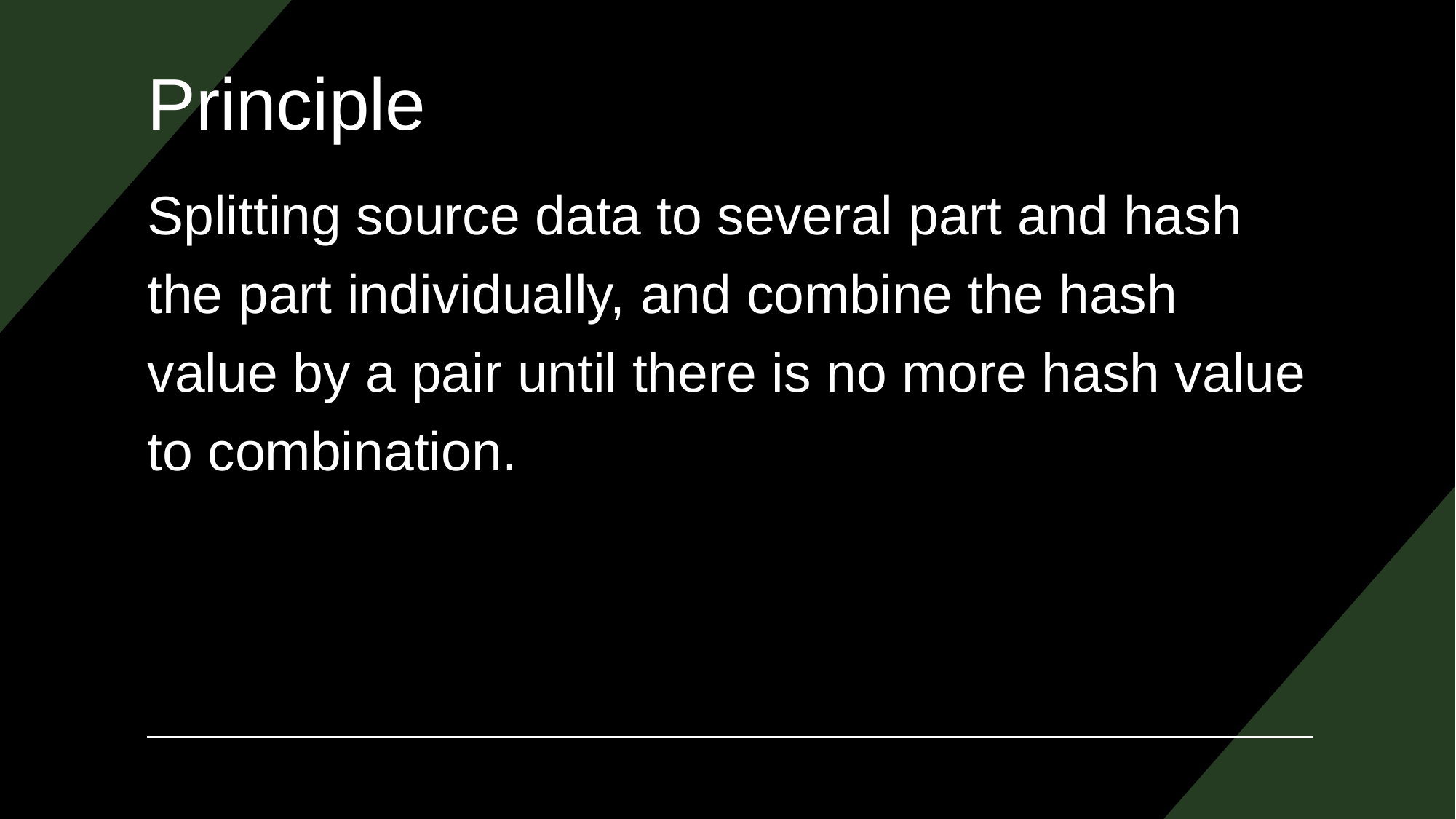

# Principle
Splitting source data to several part and hash the part individually, and combine the hash value by a pair until there is no more hash value to combination.